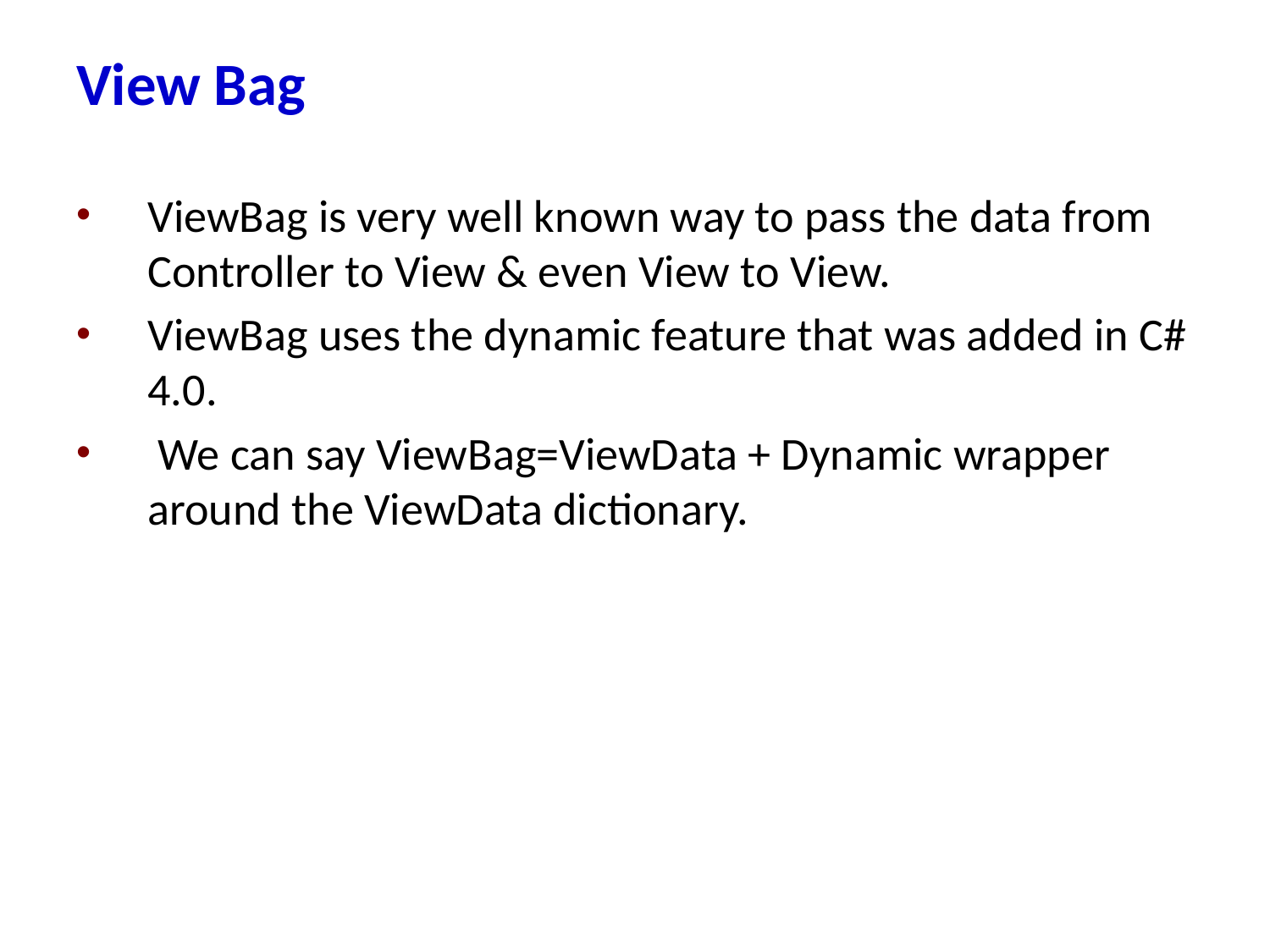

# View Bag
ViewBag is very well known way to pass the data from Controller to View & even View to View.
ViewBag uses the dynamic feature that was added in C# 4.0.
 We can say ViewBag=ViewData + Dynamic wrapper around the ViewData dictionary.